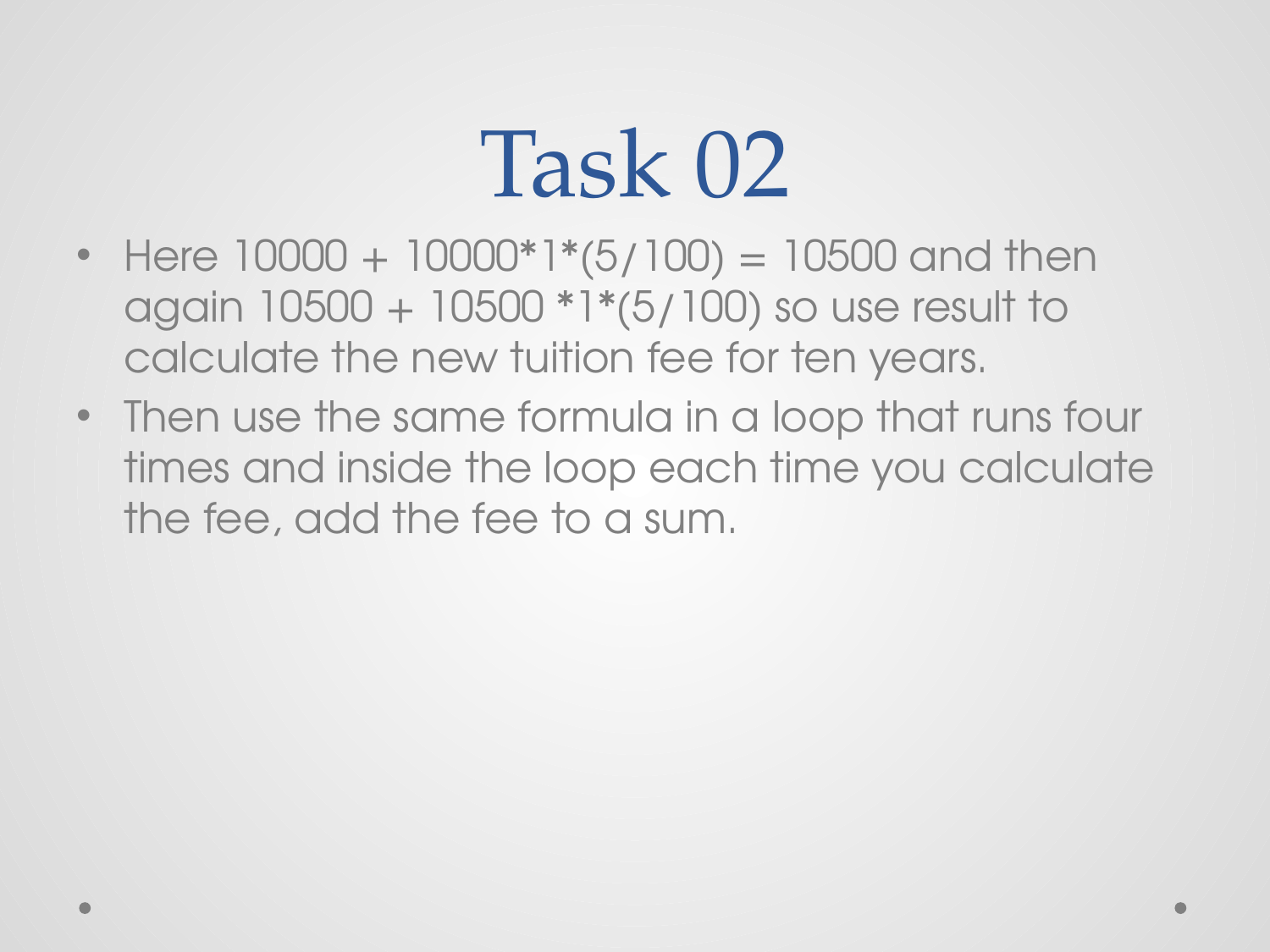

# Task 02
Here 10000 + 10000*1*(5/100) = 10500 and then again 10500 + 10500 *1*(5/100) so use result to calculate the new tuition fee for ten years.
Then use the same formula in a loop that runs four times and inside the loop each time you calculate the fee, add the fee to a sum.